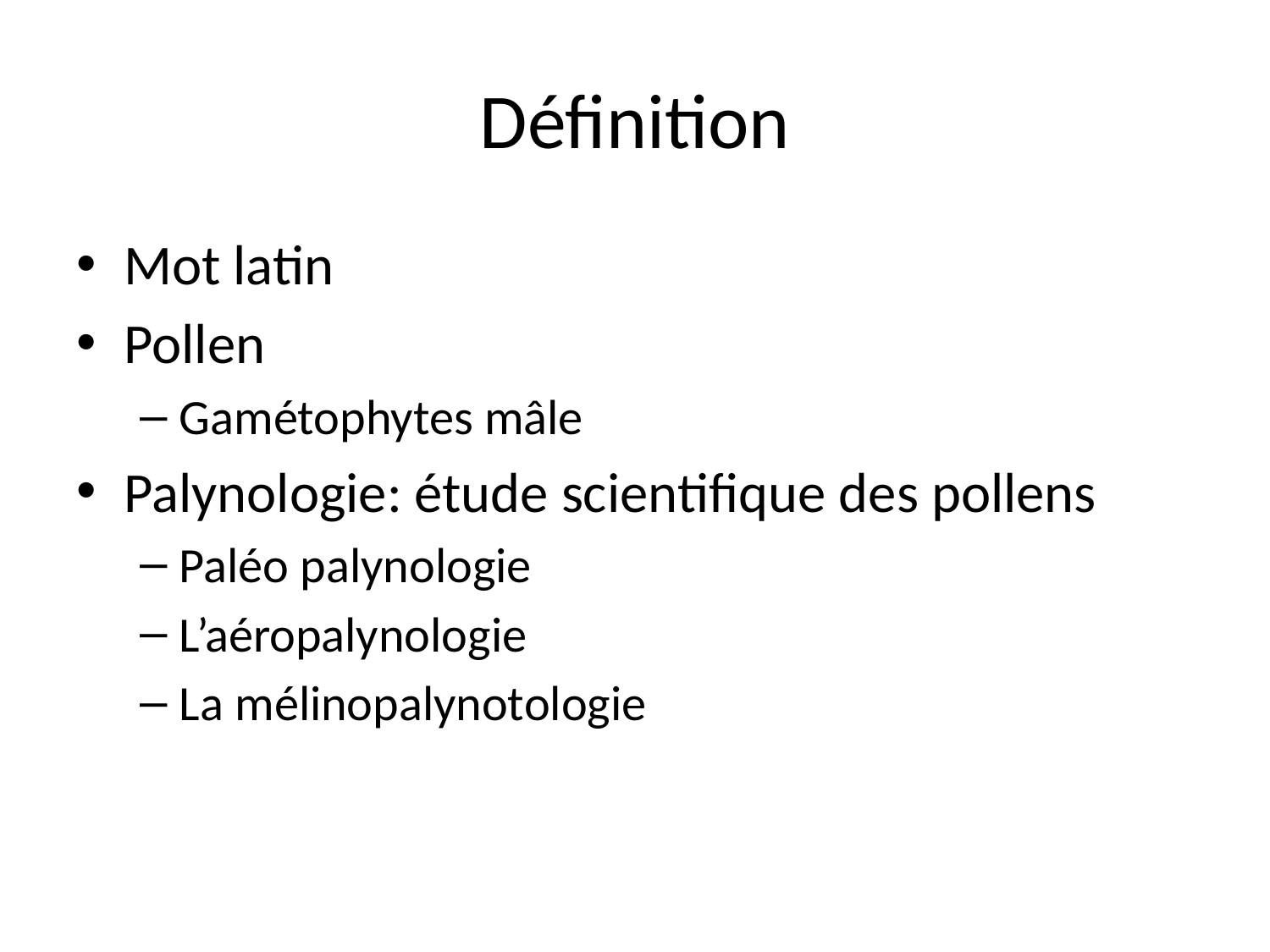

# Définition
Mot latin
Pollen
Gamétophytes mâle
Palynologie: étude scientifique des pollens
Paléo palynologie
L’aéropalynologie
La mélinopalynotologie